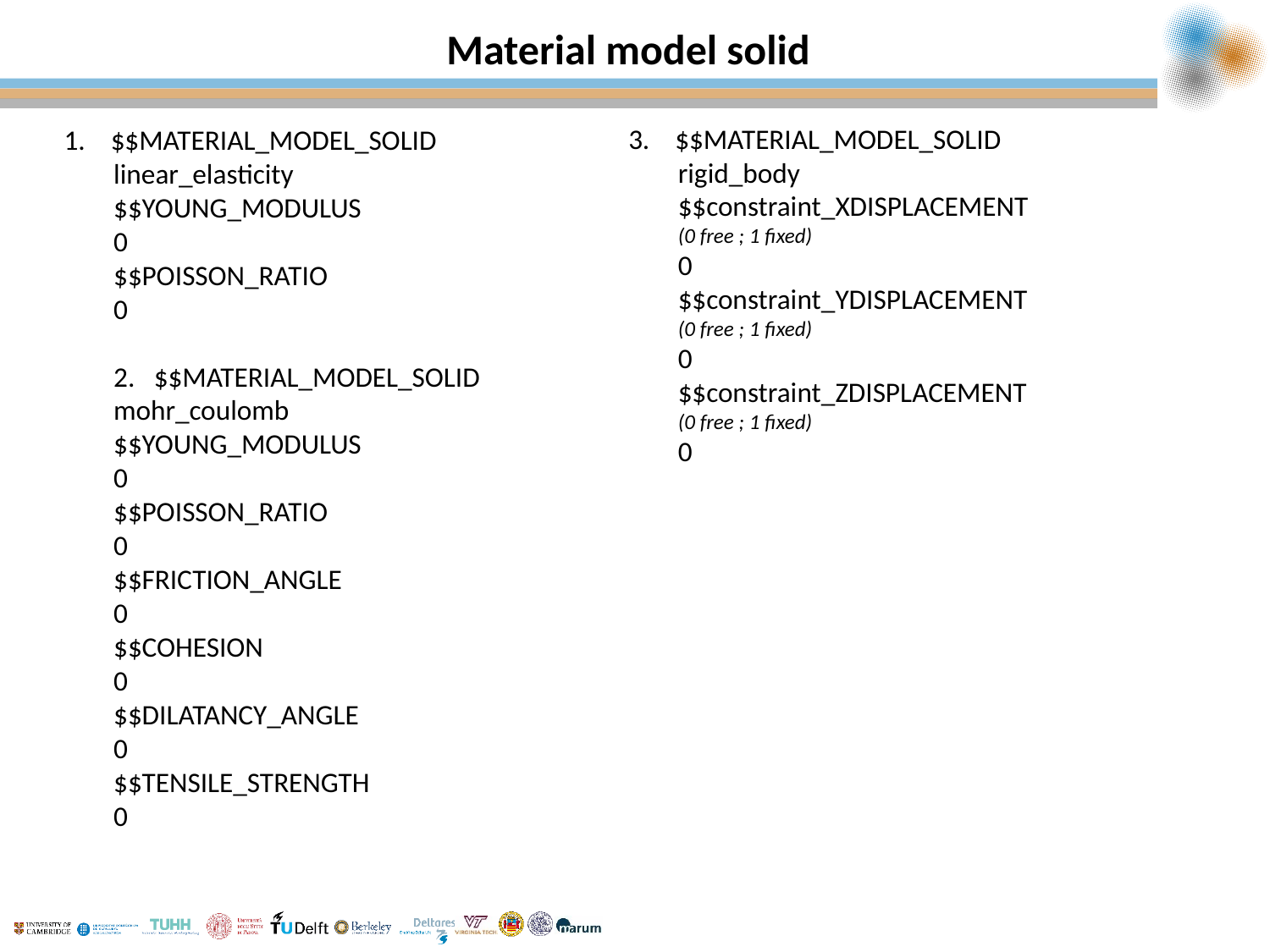

# Material model solid
3.    $$MATERIAL_MODEL_SOLID
rigid_body
$$constraint_XDISPLACEMENT
(0 free ; 1 fixed)
0
$$constraint_YDISPLACEMENT
(0 free ; 1 fixed)
0
$$constraint_ZDISPLACEMENT
(0 free ; 1 fixed)
0
1.    $$MATERIAL_MODEL_SOLID
linear_elasticity
$$YOUNG_MODULUS
0
$$POISSON_RATIO
0

2.   $$MATERIAL_MODEL_SOLID
mohr_coulomb
$$YOUNG_MODULUS
0
$$POISSON_RATIO
0
$$FRICTION_ANGLE
0
$$COHESION
0
$$DILATANCY_ANGLE
0
$$TENSILE_STRENGTH
0